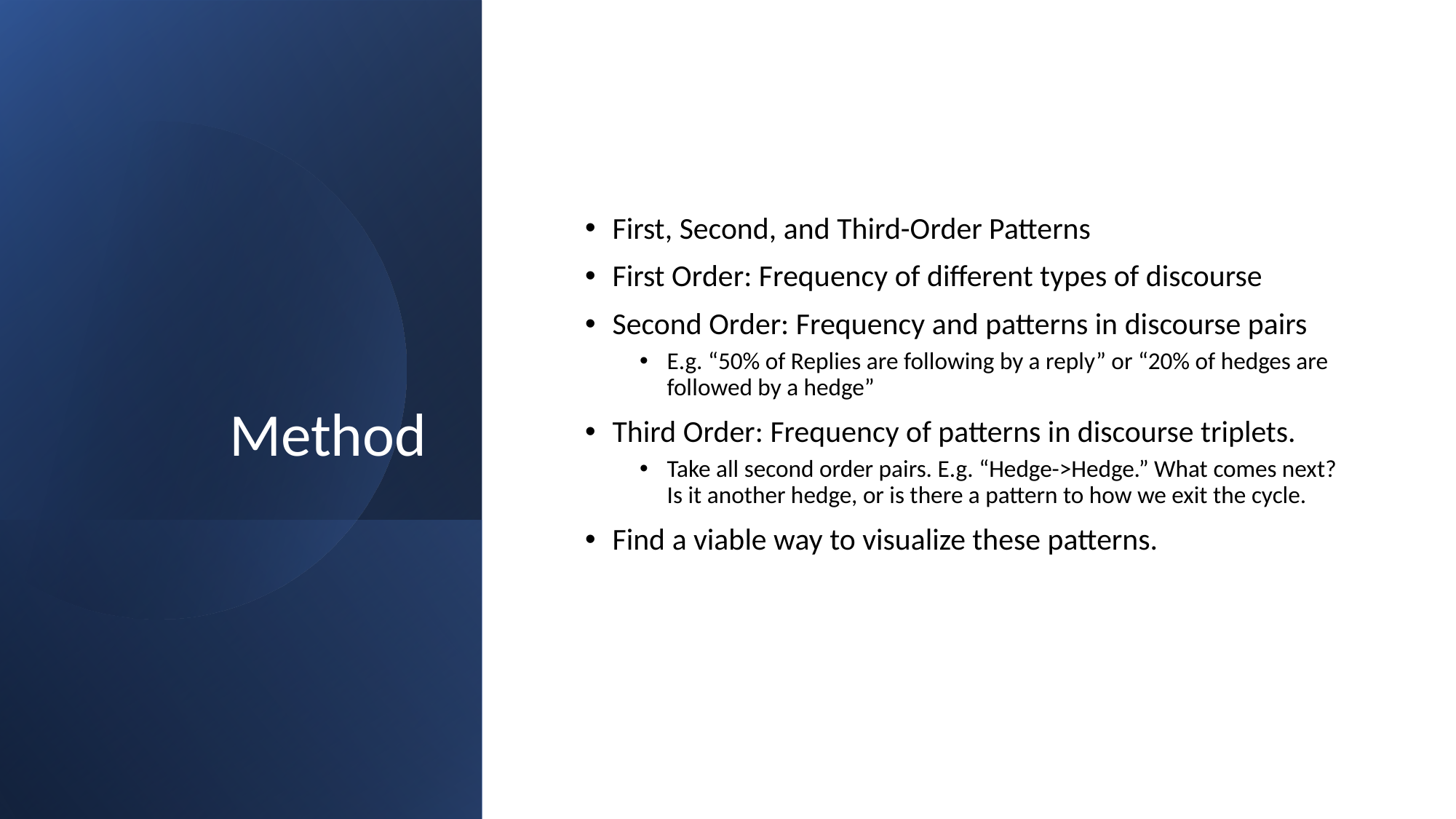

# Method
First, Second, and Third-Order Patterns
First Order: Frequency of different types of discourse
Second Order: Frequency and patterns in discourse pairs
E.g. “50% of Replies are following by a reply” or “20% of hedges are followed by a hedge”
Third Order: Frequency of patterns in discourse triplets.
Take all second order pairs. E.g. “Hedge->Hedge.” What comes next? Is it another hedge, or is there a pattern to how we exit the cycle.
Find a viable way to visualize these patterns.